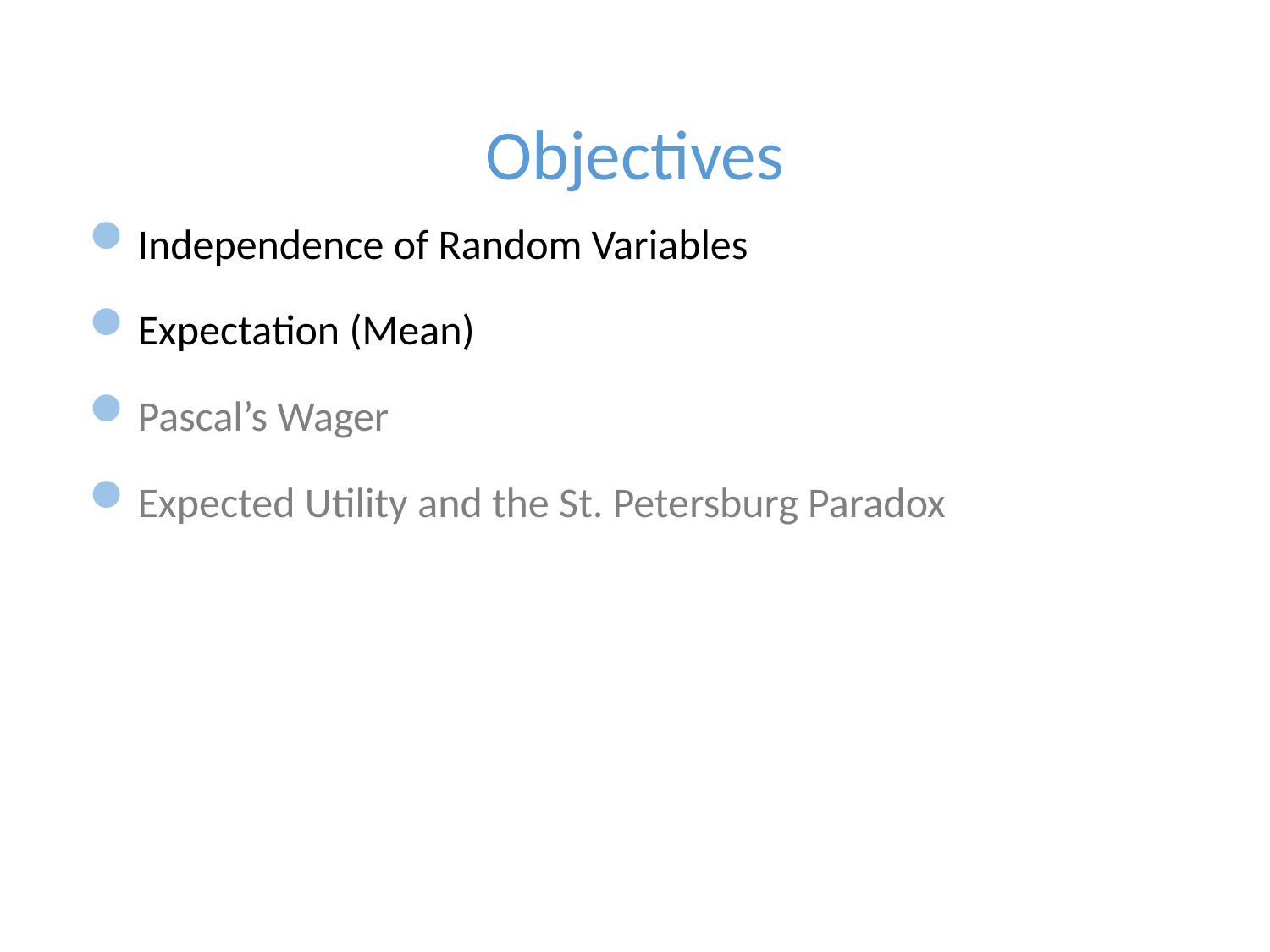

# Objectives
Independence of Random Variables
Expectation (Mean)
Pascal’s Wager
Expected Utility and the St. Petersburg Paradox
6